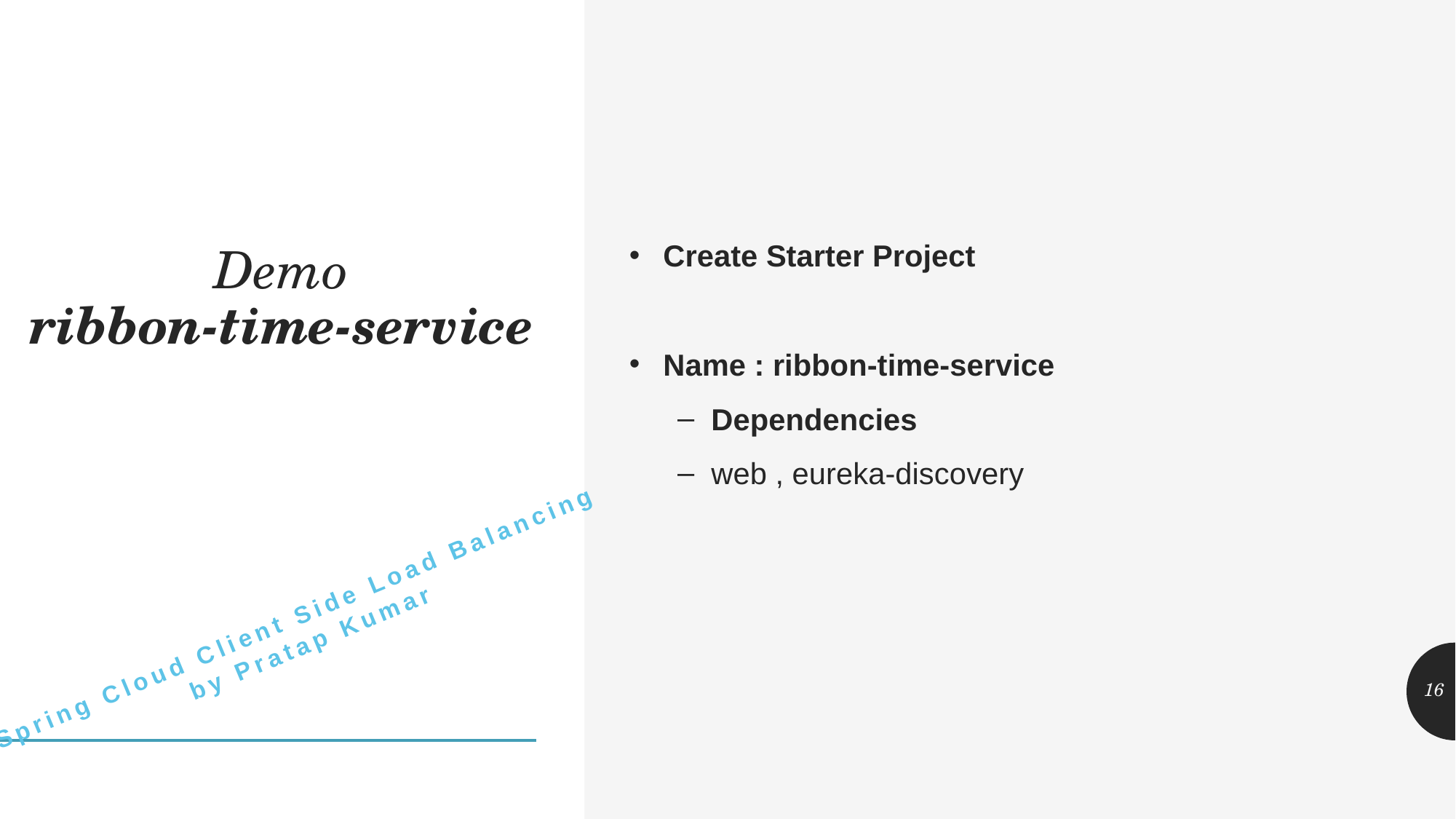

Create Starter Project

Name : ribbon-time-service
Dependencies
web , eureka-discovery

# Demo ribbon-time-service
16